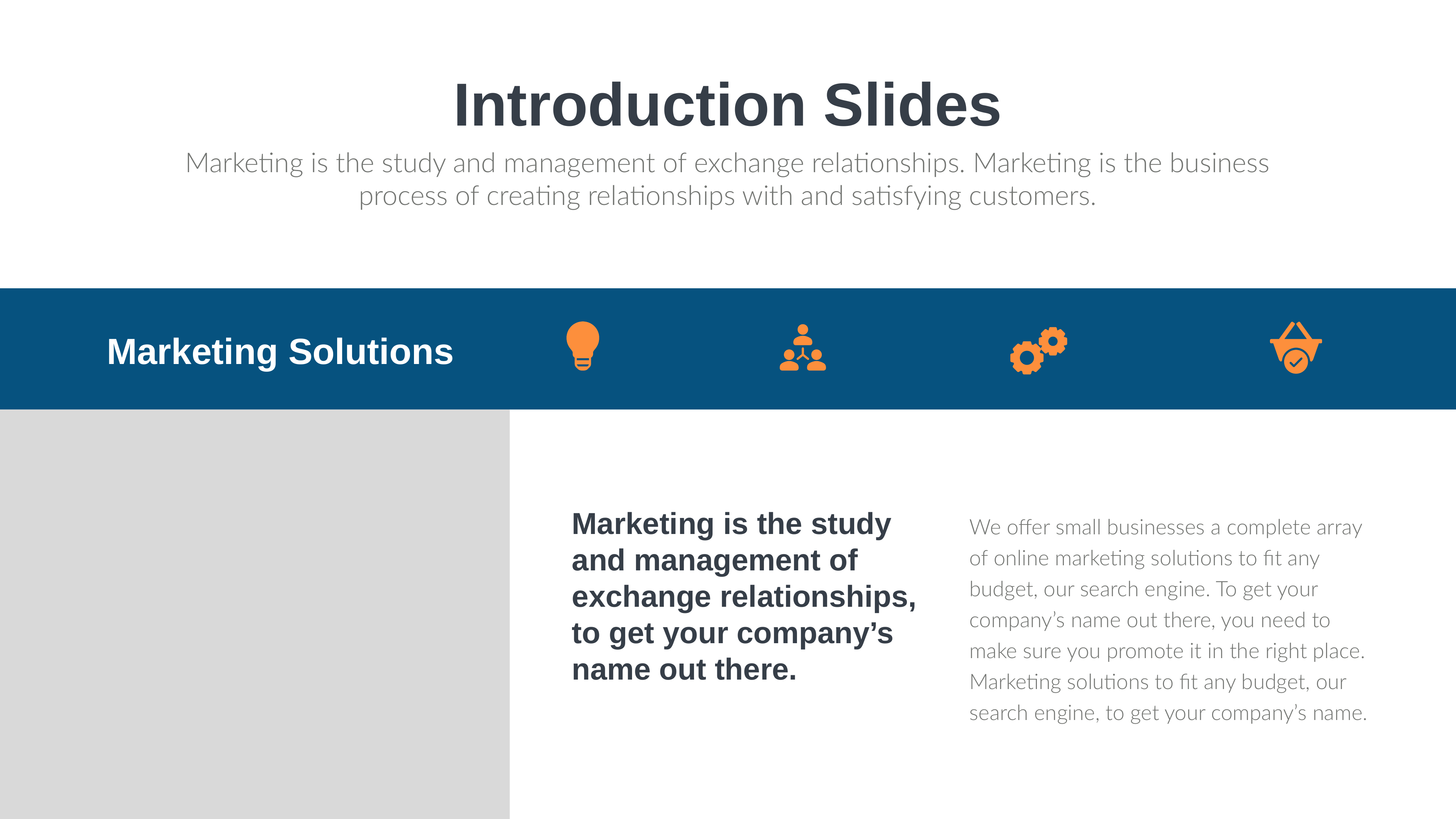

Introduction Slides
Marketing is the study and management of exchange relationships. Marketing is the business process of creating relationships with and satisfying customers.

Marketing Solutions

Marketing is the study and management of exchange relationships, to get your company’s name out there.
We offer small businesses a complete array of online marketing solutions to fit any budget, our search engine. To get your company’s name out there, you need to make sure you promote it in the right place. Marketing solutions to fit any budget, our search engine, to get your company’s name.